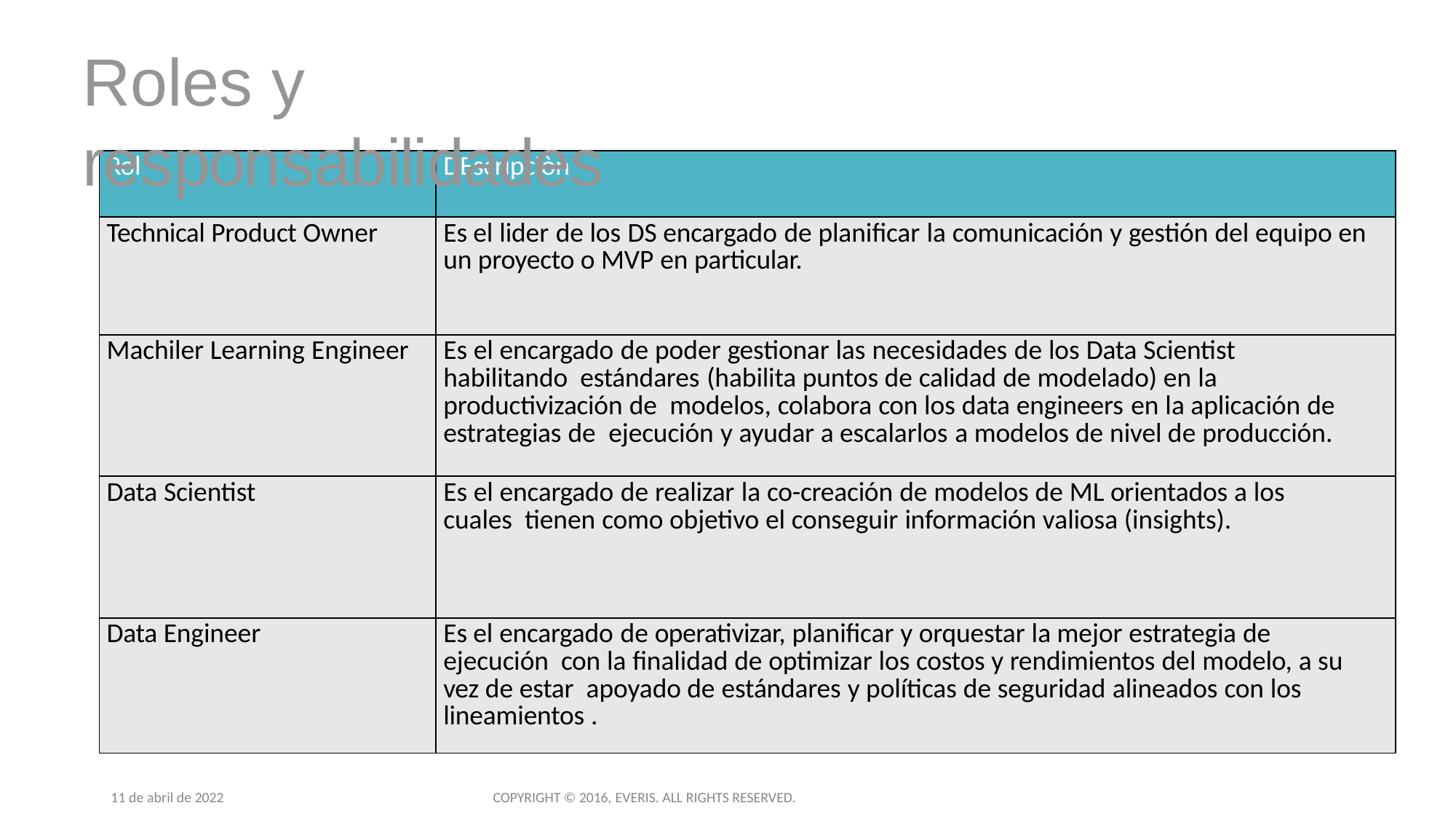

# Roles y responsabilidades
| Rol | DEscripciòn |
| --- | --- |
| Technical Product Owner | Es el lider de los DS encargado de planificar la comunicación y gestión del equipo en un proyecto o MVP en particular. |
| Machiler Learning Engineer | Es el encargado de poder gestionar las necesidades de los Data Scientist habilitando estándares (habilita puntos de calidad de modelado) en la productivización de modelos, colabora con los data engineers en la aplicación de estrategias de ejecución y ayudar a escalarlos a modelos de nivel de producción. |
| Data Scientist | Es el encargado de realizar la co-creación de modelos de ML orientados a los cuales tienen como objetivo el conseguir información valiosa (insights). |
| Data Engineer | Es el encargado de operativizar, planificar y orquestar la mejor estrategia de ejecución con la finalidad de optimizar los costos y rendimientos del modelo, a su vez de estar apoyado de estándares y políticas de seguridad alineados con los lineamientos . |
11 de abril de 2022
COPYRIGHT © 2016, EVERIS. ALL RIGHTS RESERVED.